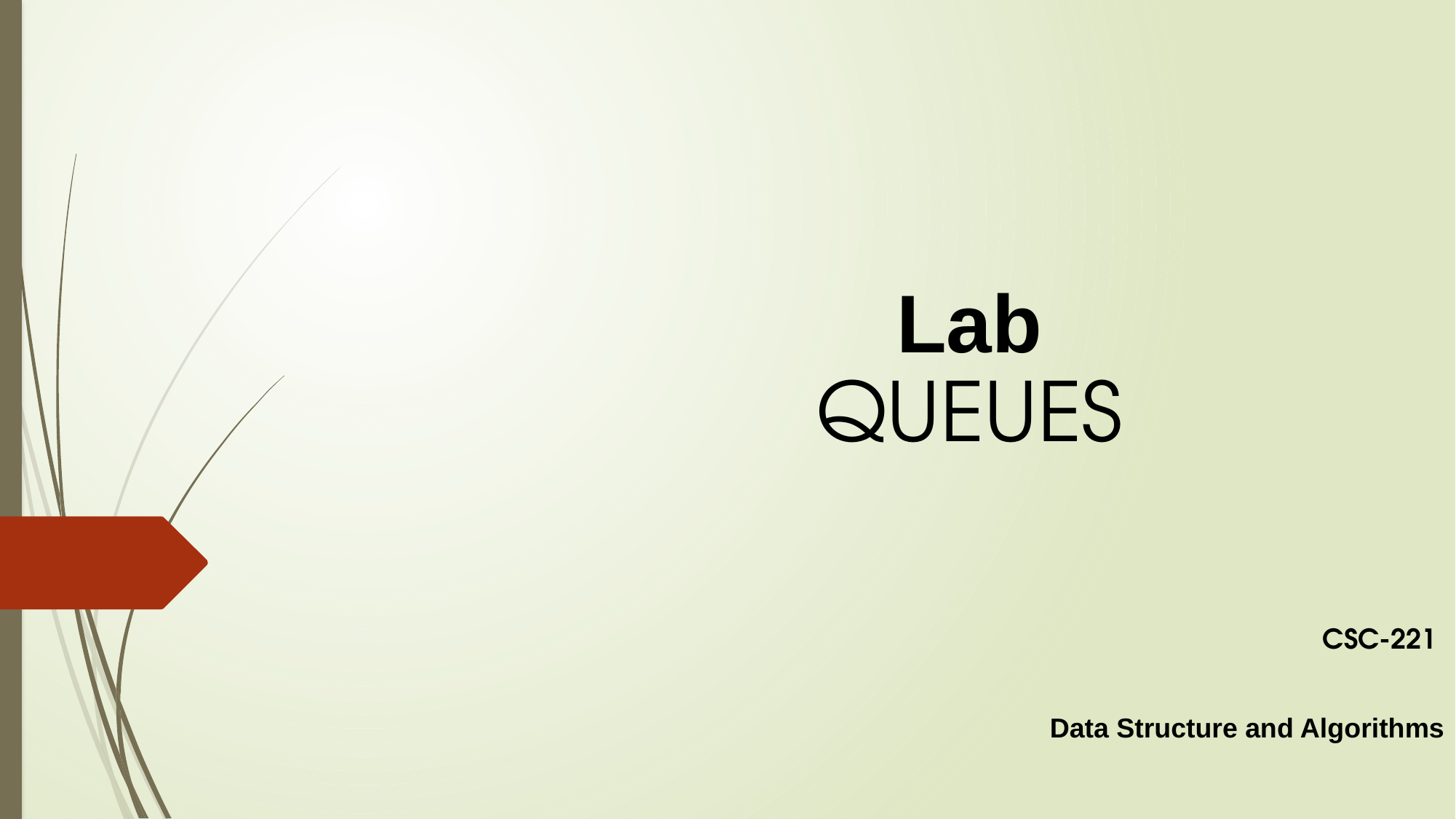

Lab
QUEUES
CSC-221

Data Structure and Algorithms